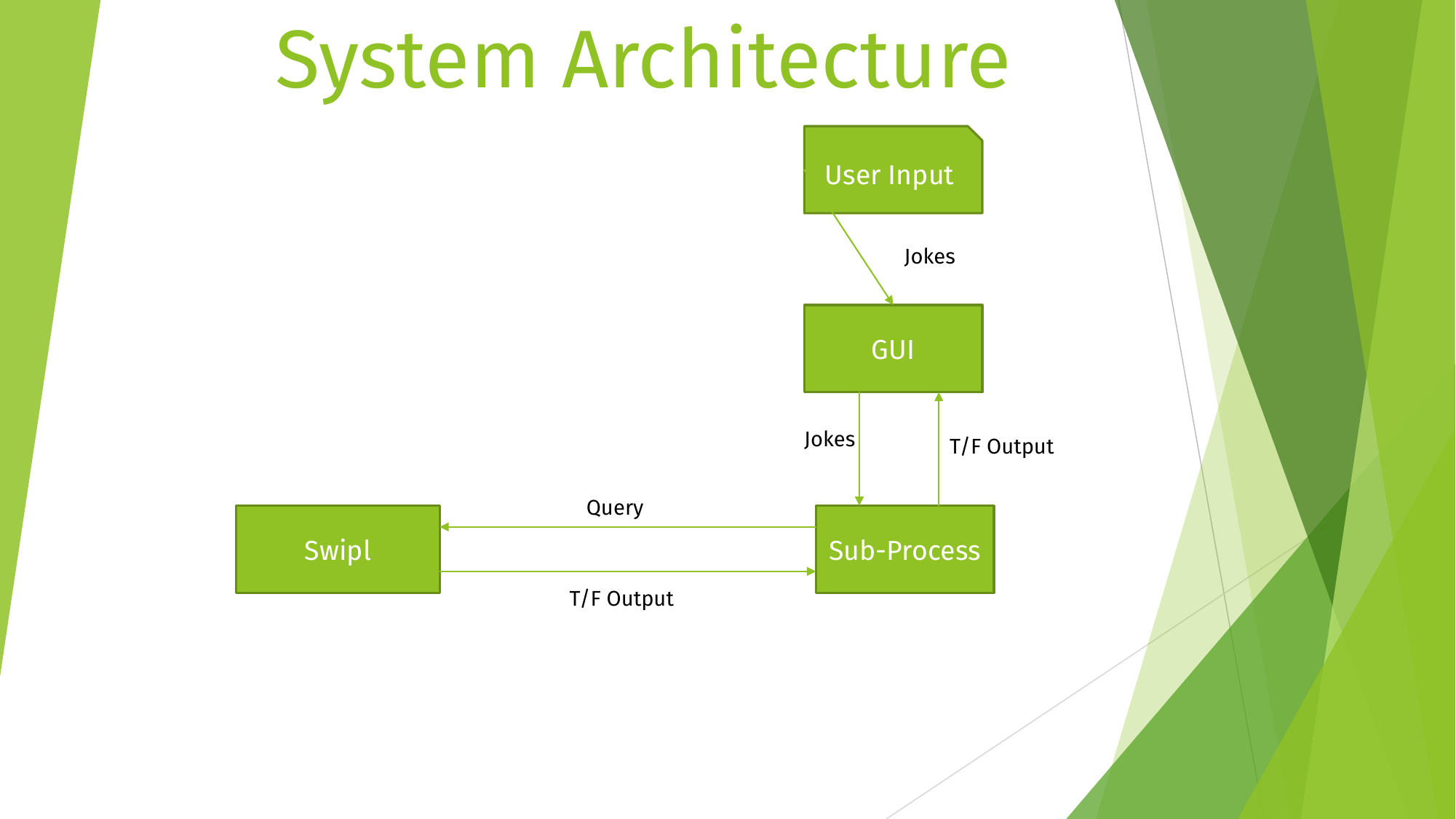

# System Architecture
User Input
Jokes
GUI
Jokes
T/F Output
Query
Swipl
Sub-Process
T/F Output